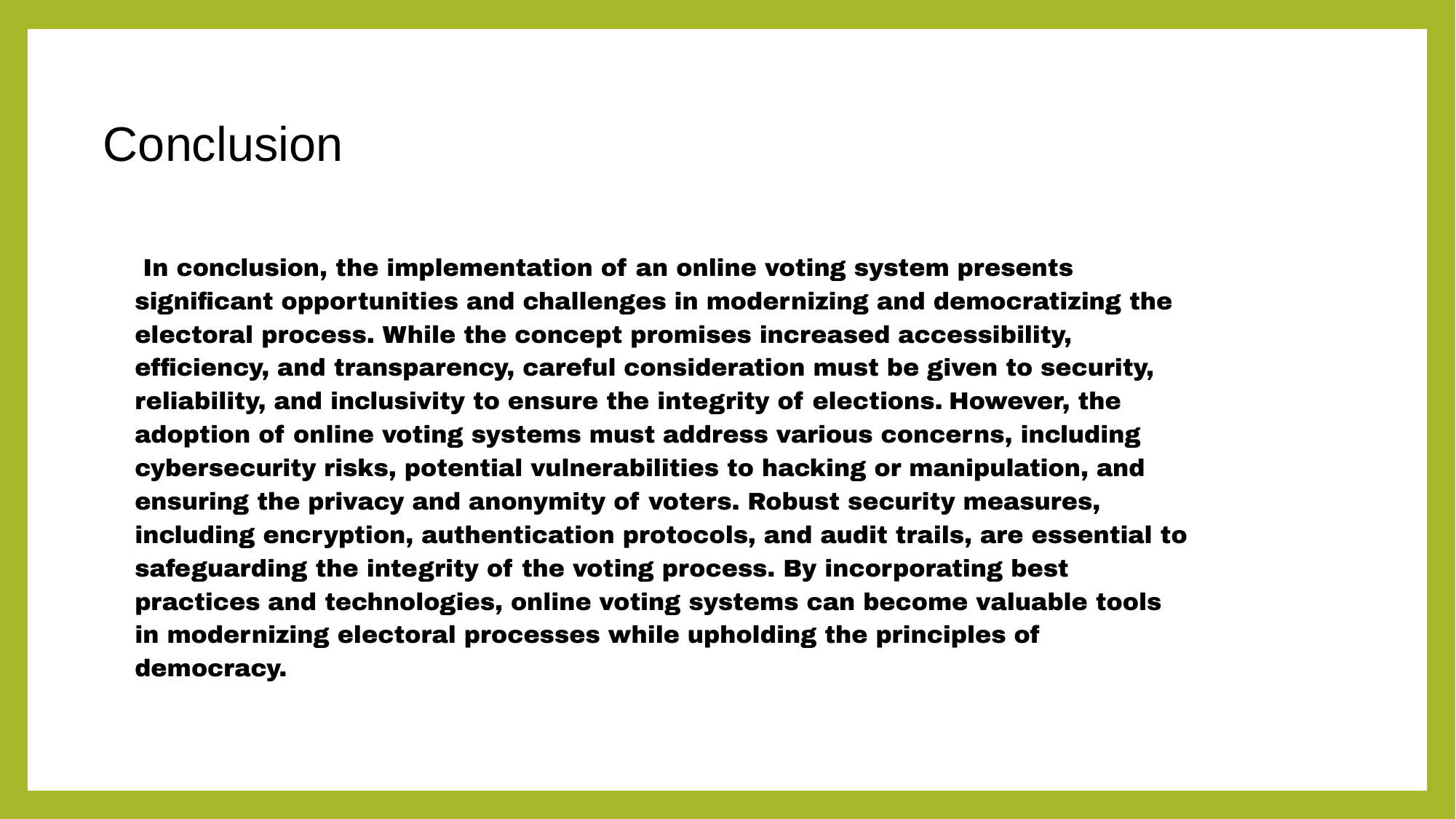

Conclusion

 In conclusion, the implementation of an online voting system presents significant opportunities and challenges in modernizing and democratizing the electoral process. While the concept promises increased accessibility, efficiency, and transparency, careful consideration must be given to security, reliability, and inclusivity to ensure the integrity of elections. However, the adoption of online voting systems must address various concerns, including cybersecurity risks, potential vulnerabilities to hacking or manipulation, and ensuring the privacy and anonymity of voters. Robust security measures, including encryption, authentication protocols, and audit trails, are essential to safeguarding the integrity of the voting process. By incorporating best practices and technologies, online voting systems can become valuable tools in modernizing electoral processes while upholding the principles of democracy.